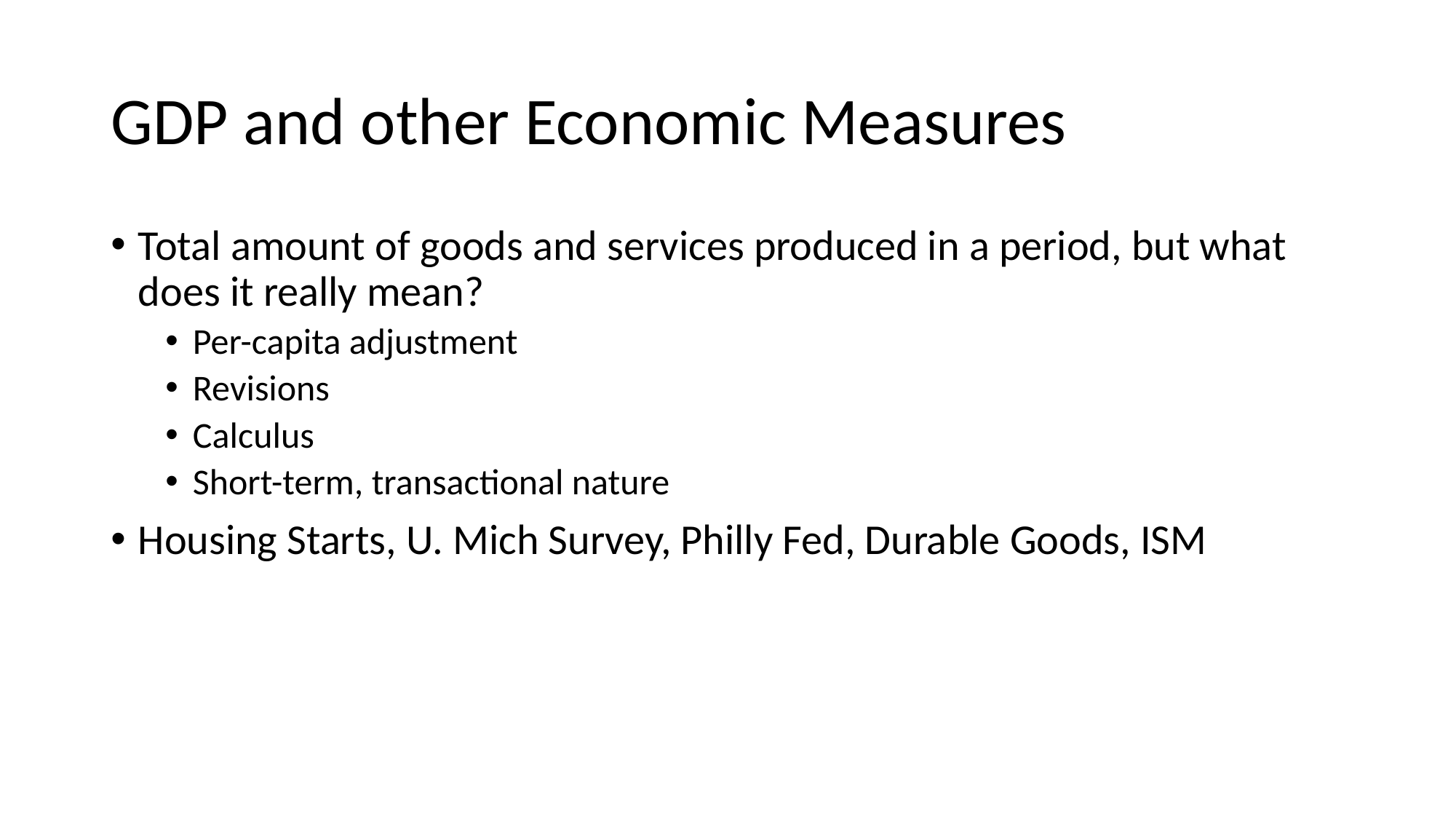

# GDP and other Economic Measures
Total amount of goods and services produced in a period, but what does it really mean?
Per-capita adjustment
Revisions
Calculus
Short-term, transactional nature
Housing Starts, U. Mich Survey, Philly Fed, Durable Goods, ISM